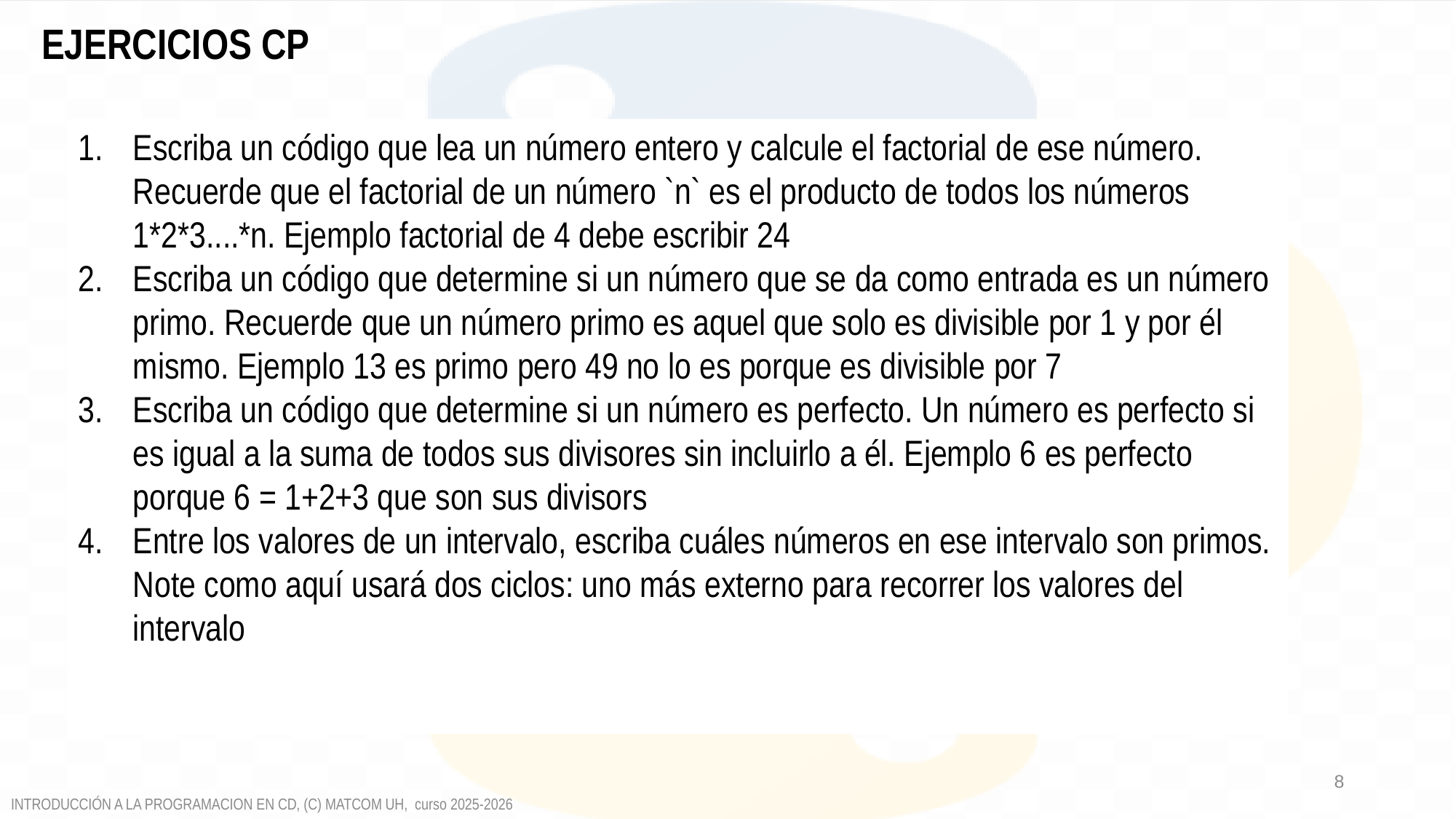

EJERCICIOS CP
Escriba un código que lea un número entero y calcule el factorial de ese número. Recuerde que el factorial de un número `n` es el producto de todos los números 1*2*3....*n. Ejemplo factorial de 4 debe escribir 24
Escriba un código que determine si un número que se da como entrada es un número primo. Recuerde que un número primo es aquel que solo es divisible por 1 y por él mismo. Ejemplo 13 es primo pero 49 no lo es porque es divisible por 7
Escriba un código que determine si un número es perfecto. Un número es perfecto si es igual a la suma de todos sus divisores sin incluirlo a él. Ejemplo 6 es perfecto porque 6 = 1+2+3 que son sus divisors
Entre los valores de un intervalo, escriba cuáles números en ese intervalo son primos. Note como aquí usará dos ciclos: uno más externo para recorrer los valores del intervalo
8
INTRODUCCIÓN A LA PROGRAMACION EN CD, (C) MATCOM UH,  curso 2025-2026